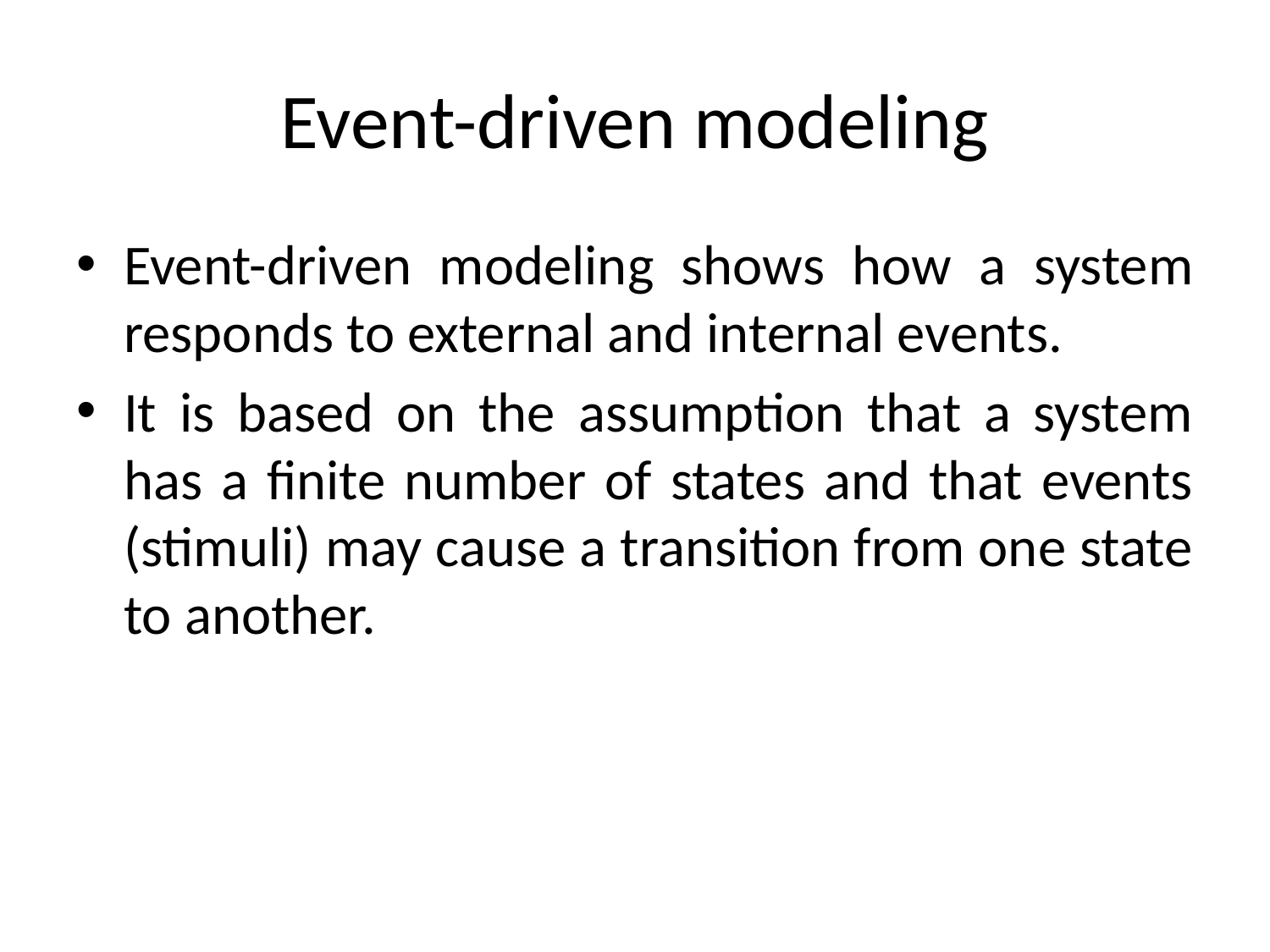

# Event-driven modeling
Event-driven modeling shows how a system responds to external and internal events.
It is based on the assumption that a system has a finite number of states and that events (stimuli) may cause a transition from one state to another.